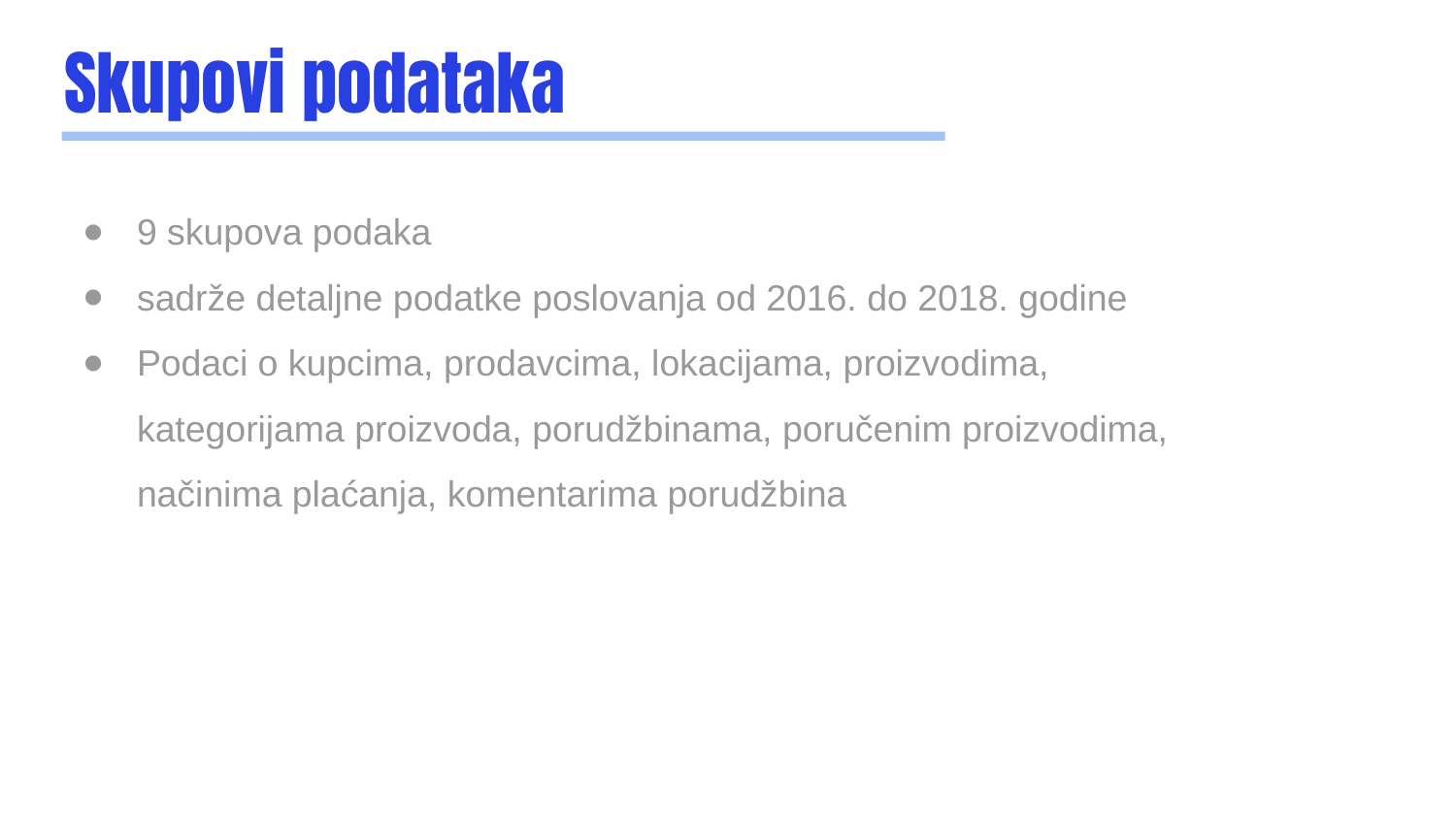

# Skupovi podataka

9 skupova podaka
sadrže detaljne podatke poslovanja od 2016. do 2018. godine
Podaci o kupcima, prodavcima, lokacijama, proizvodima, kategorijama proizvoda, porudžbinama, poručenim proizvodima, načinima plaćanja, komentarima porudžbina